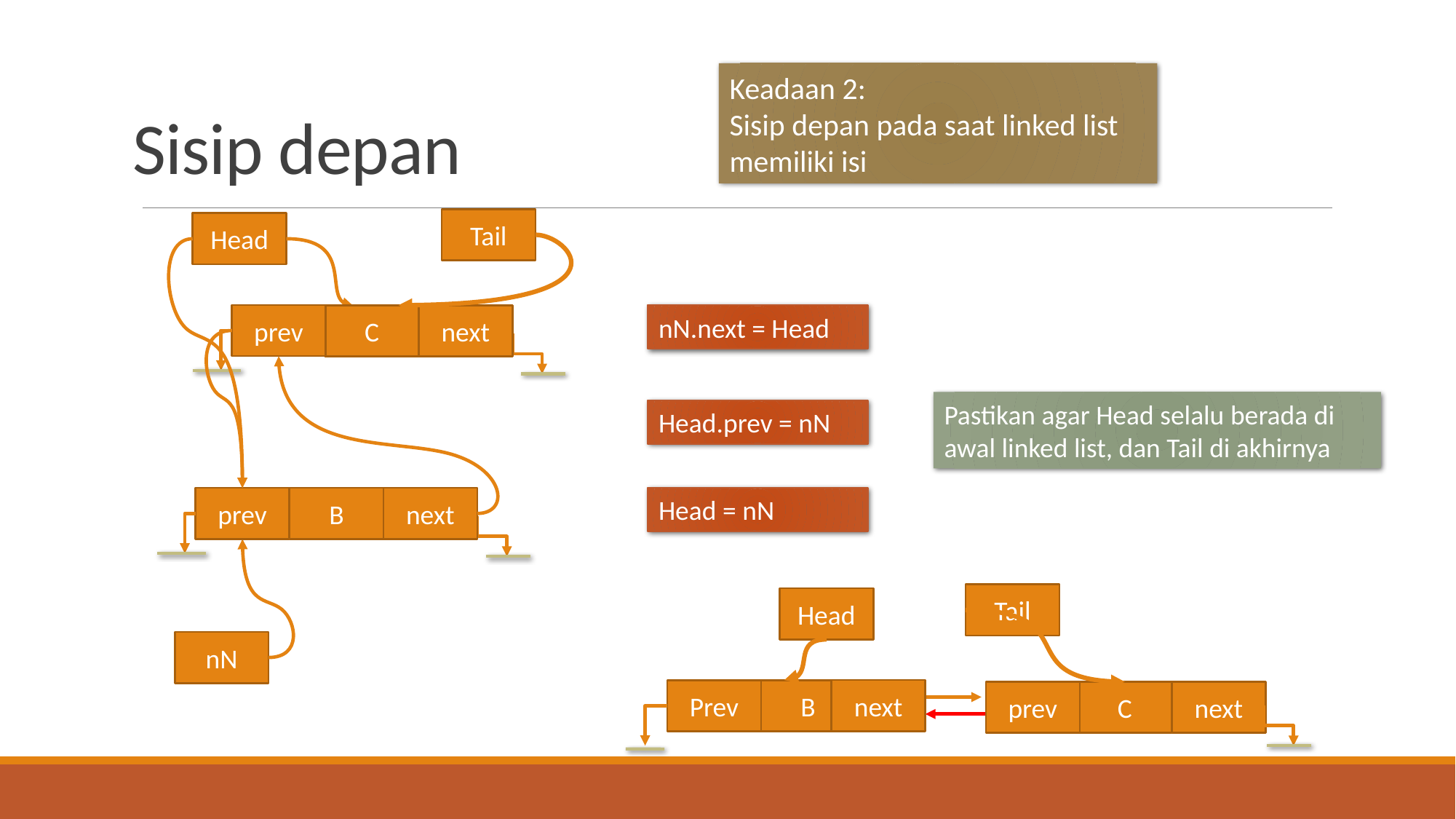

Keadaan 2:
Sisip depan pada saat linked list memiliki isi
# Sisip depan
Tail
Head
prev
C
next
nN.next = Head
Pastikan agar Head selalu berada di awal linked list, dan Tail di akhirnya
Head.prev = nN
prev
B
next
Head = nN
Tail
Head
B
Prev
next
C
next
prev
nN